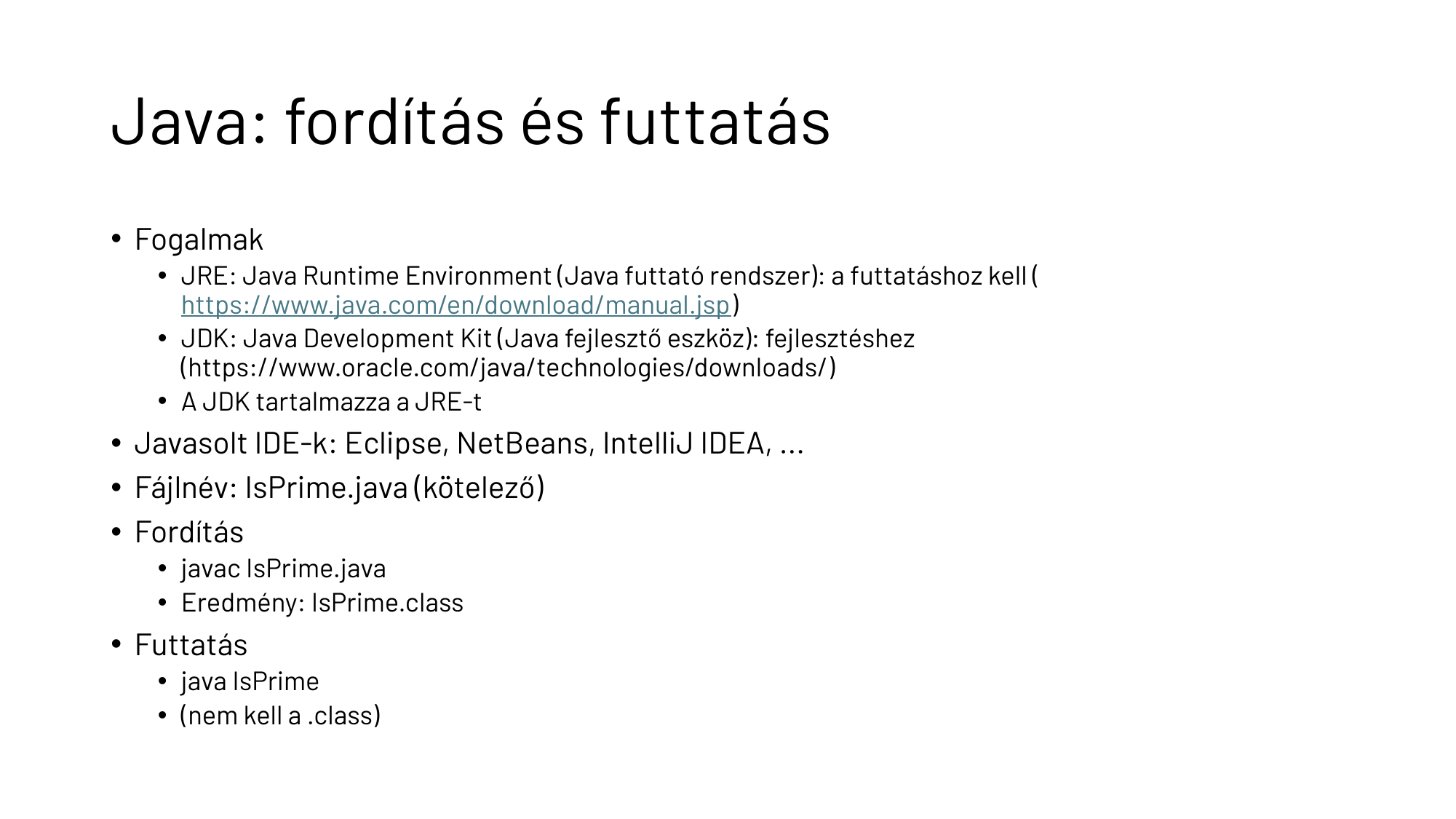

# Java: fordítás és futtatás
Fogalmak
JRE: Java Runtime Environment (Java futtató rendszer): a futtatáshoz kell (https://www.java.com/en/download/manual.jsp)
JDK: Java Development Kit (Java fejlesztő eszköz): fejlesztéshez (https://www.oracle.com/java/technologies/downloads/)
A JDK tartalmazza a JRE-t
Javasolt IDE-k: Eclipse, NetBeans, IntelliJ IDEA, ...
Fájlnév: IsPrime.java (kötelező)
Fordítás
javac IsPrime.java
Eredmény: IsPrime.class
Futtatás
java IsPrime
(nem kell a .class)